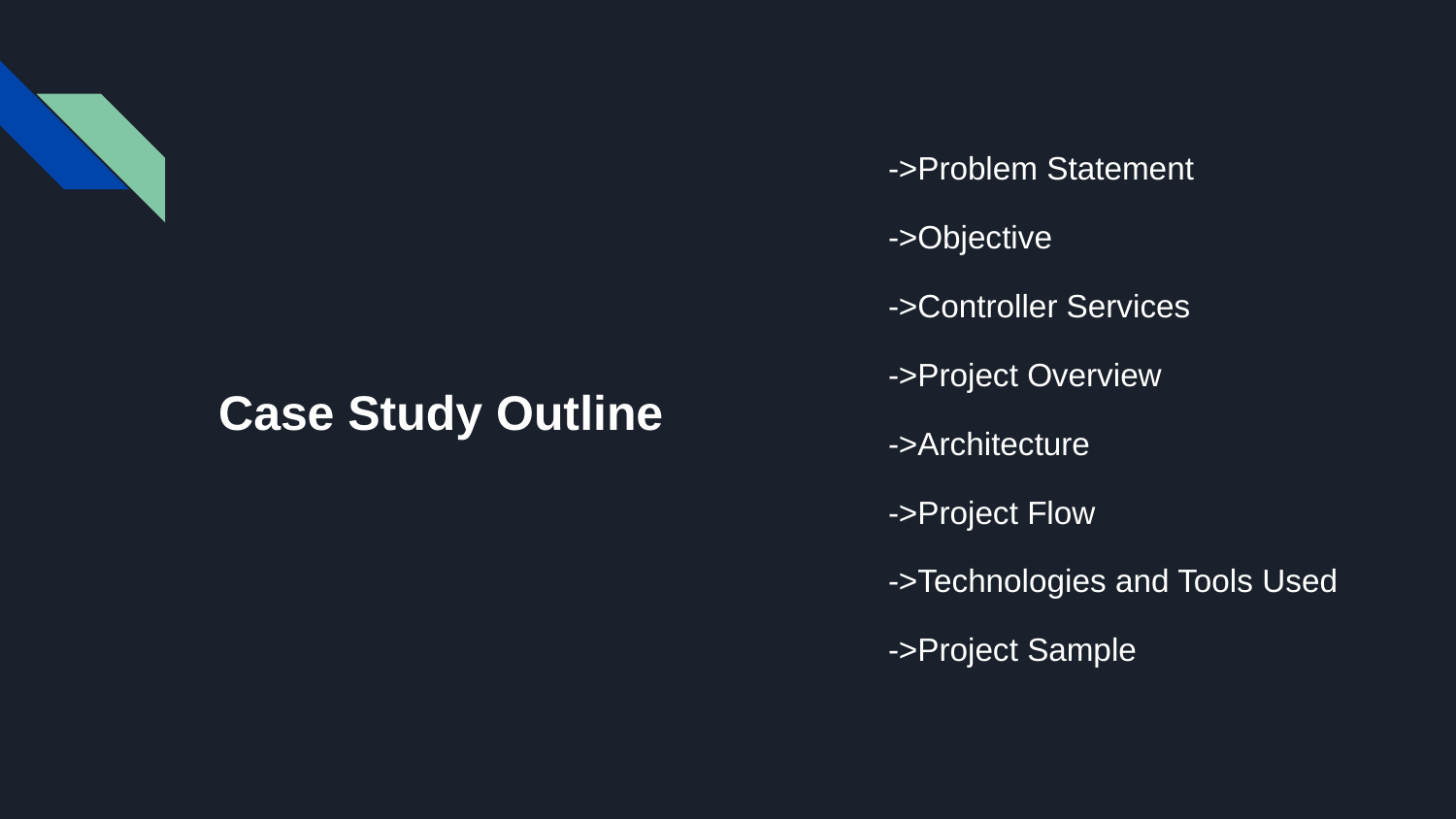

->Problem Statement
	->Objective
	->Controller Services
	->Project Overview
	->Architecture
	->Project Flow
	->Technologies and Tools Used
	->Project Sample
Case Study Outline